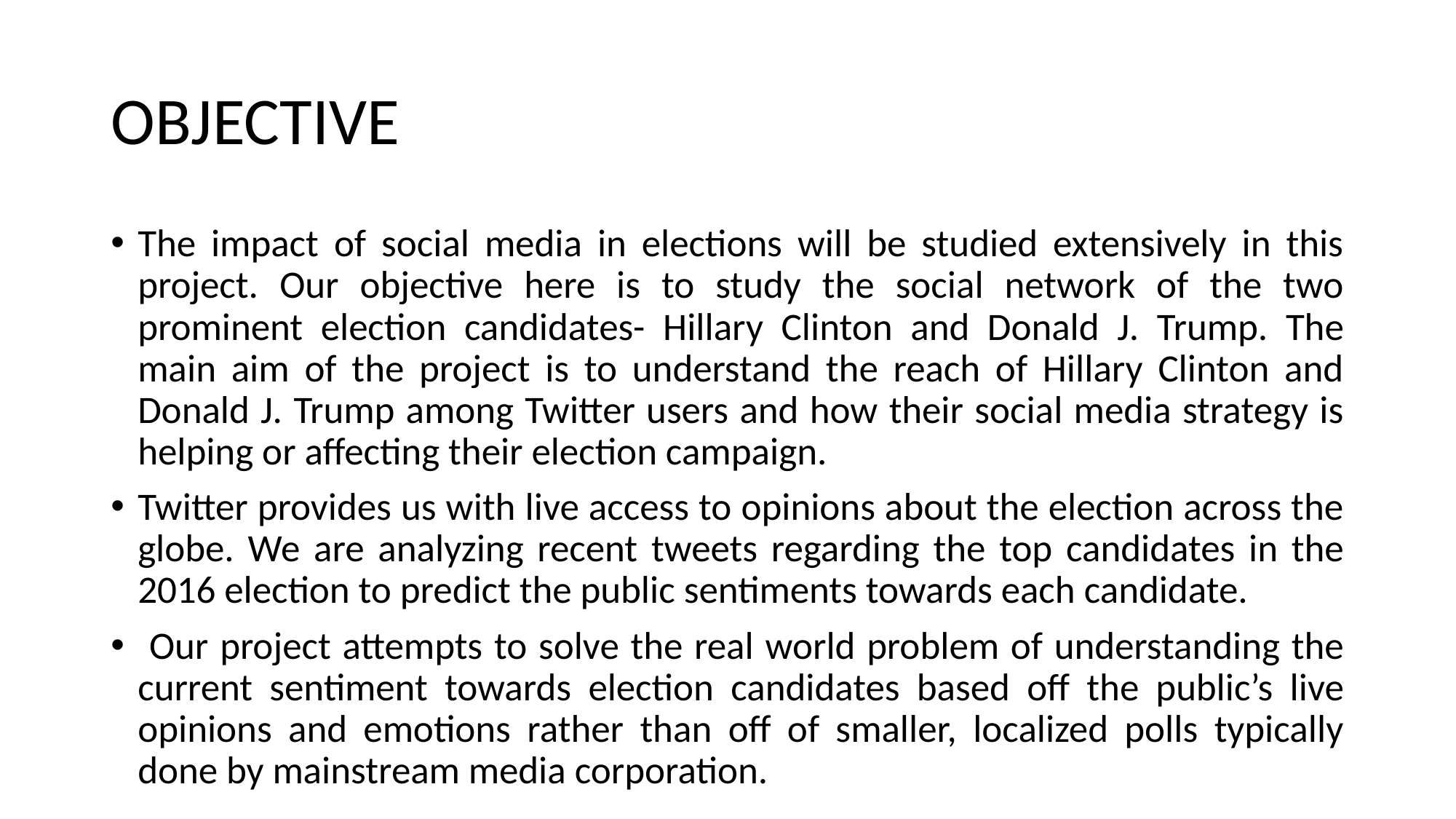

# OBJECTIVE
The impact of social media in elections will be studied extensively in this project. Our objective here is to study the social network of the two prominent election candidates- Hillary Clinton and Donald J. Trump. The main aim of the project is to understand the reach of Hillary Clinton and Donald J. Trump among Twitter users and how their social media strategy is helping or affecting their election campaign.
Twitter provides us with live access to opinions about the election across the globe. We are analyzing recent tweets regarding the top candidates in the 2016 election to predict the public sentiments towards each candidate.
 Our project attempts to solve the real world problem of understanding the current sentiment towards election candidates based off the public’s live opinions and emotions rather than off of smaller, localized polls typically done by mainstream media corporation.